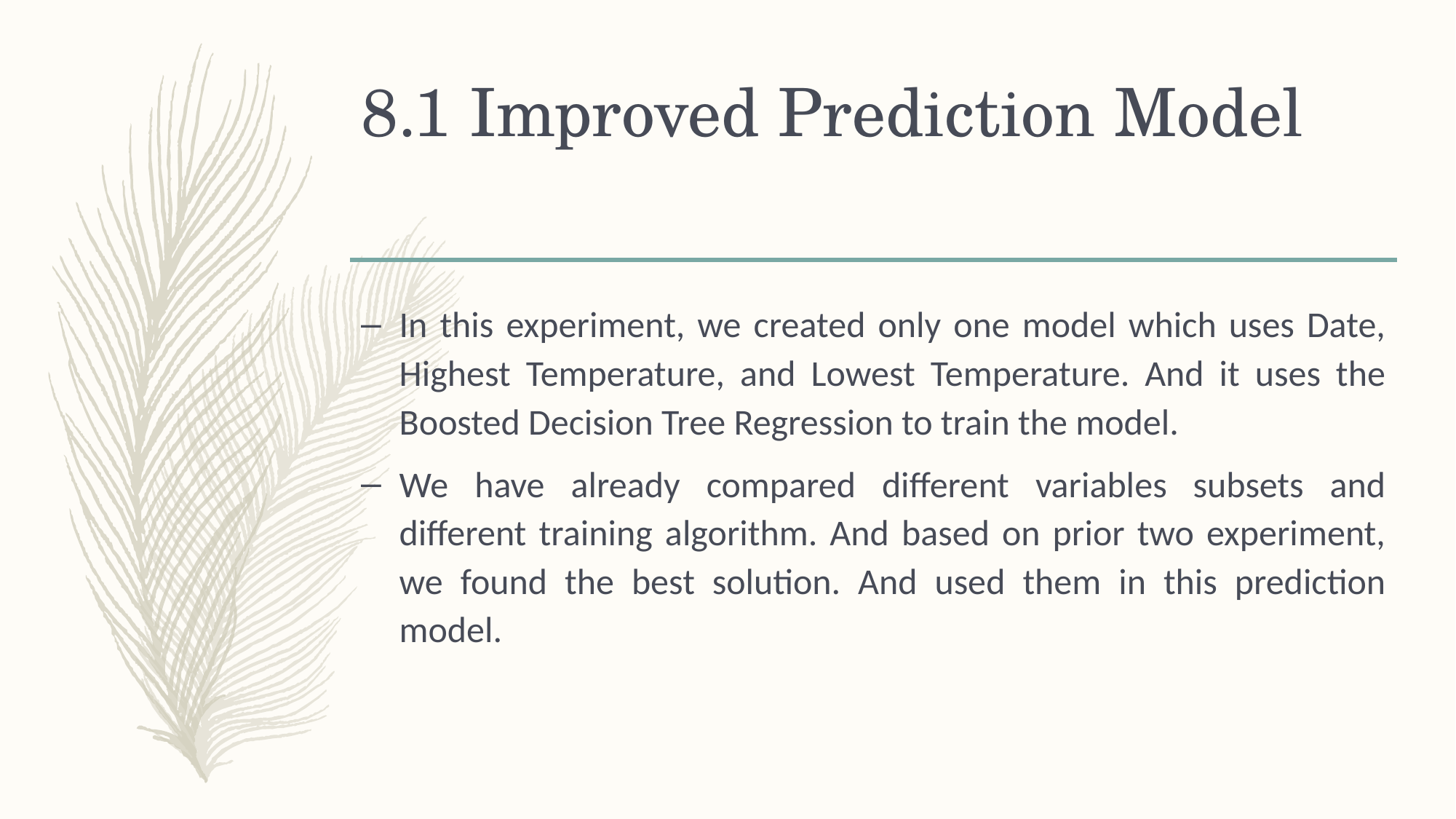

# 8.1 Improved Prediction Model
In this experiment, we created only one model which uses Date, Highest Temperature, and Lowest Temperature. And it uses the Boosted Decision Tree Regression to train the model.
We have already compared different variables subsets and different training algorithm. And based on prior two experiment, we found the best solution. And used them in this prediction model.